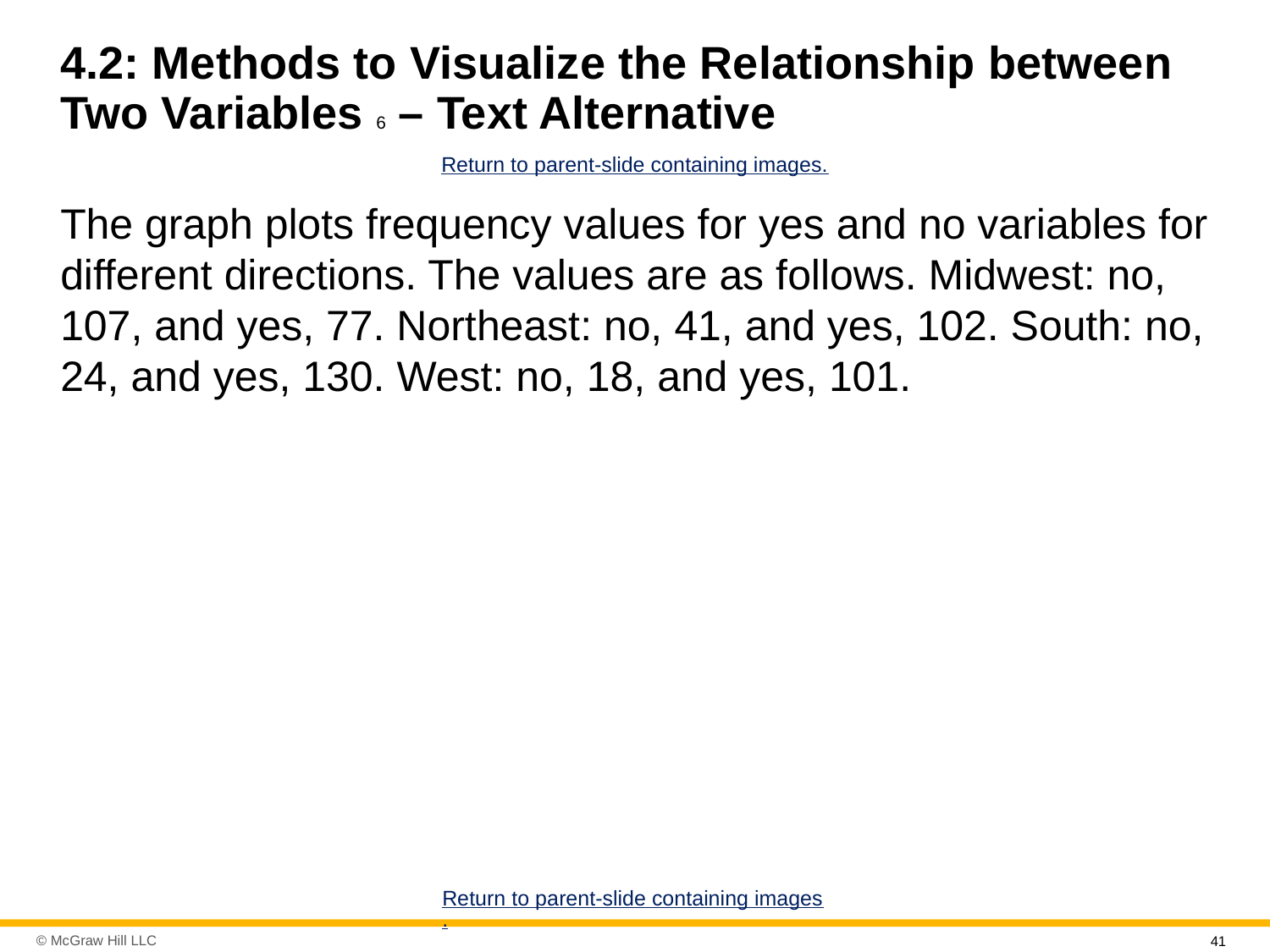

# 4.2: Methods to Visualize the Relationship between Two Variables 6 – Text Alternative
Return to parent-slide containing images.
The graph plots frequency values for yes and no variables for different directions. The values are as follows. Midwest: no, 107, and yes, 77. Northeast: no, 41, and yes, 102. South: no, 24, and yes, 130. West: no, 18, and yes, 101.
Return to parent-slide containing images.
41